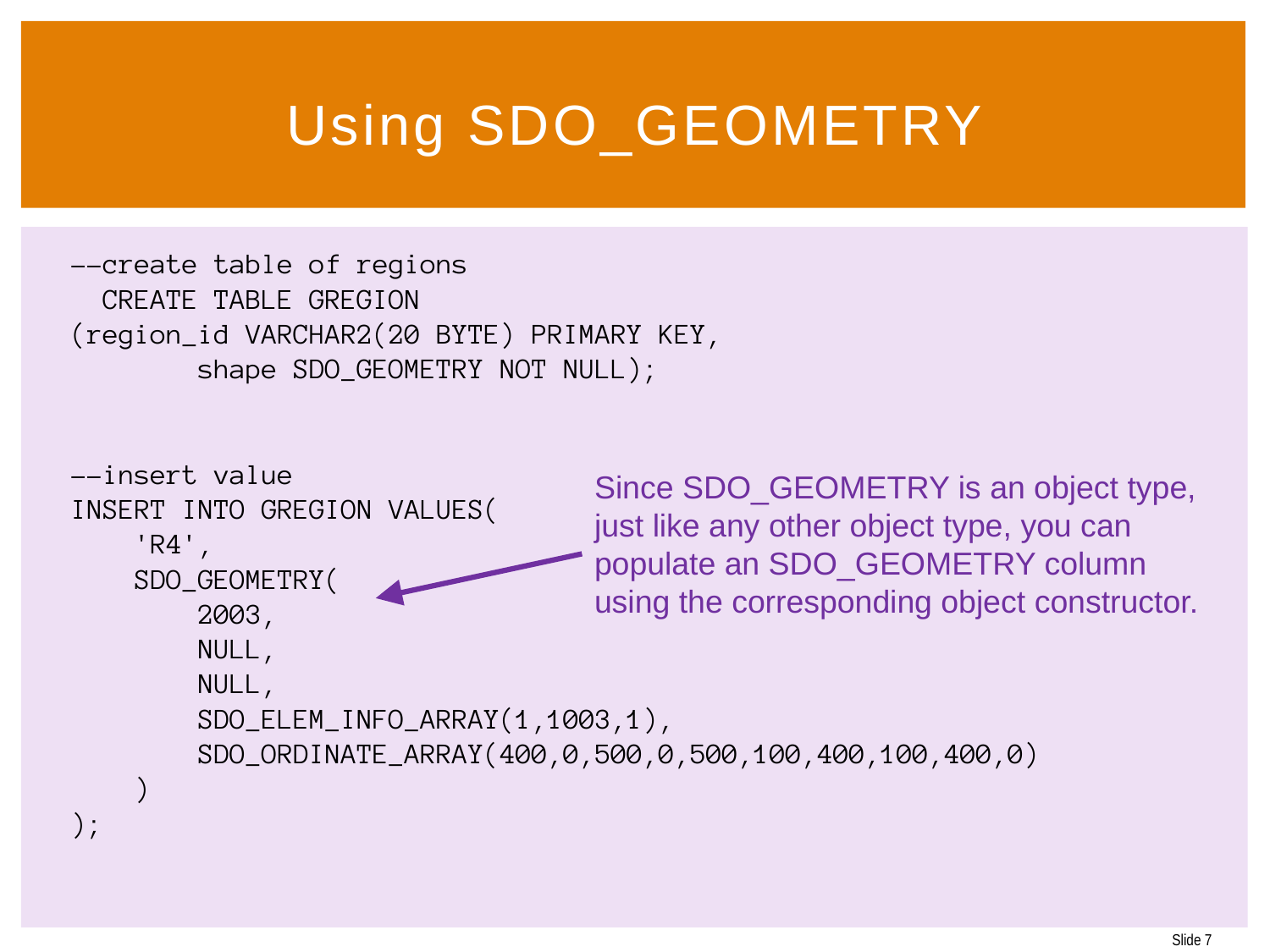

# Using SDO_GEOMETRY
--create table of regions
  CREATE TABLE GREGION
	(region_id VARCHAR2(20 BYTE) PRIMARY KEY,
        shape SDO_GEOMETRY NOT NULL);

--insert value
INSERT INTO GREGION VALUES(
    'R4',
    SDO_GEOMETRY(
        2003,
        NULL,
        NULL,
        SDO_ELEM_INFO_ARRAY(1,1003,1),
        SDO_ORDINATE_ARRAY(400,0,500,0,500,100,400,100,400,0)
    )
);
Since SDO_GEOMETRY is an object type, just like any other object type, you can
populate an SDO_GEOMETRY column using the corresponding object constructor.